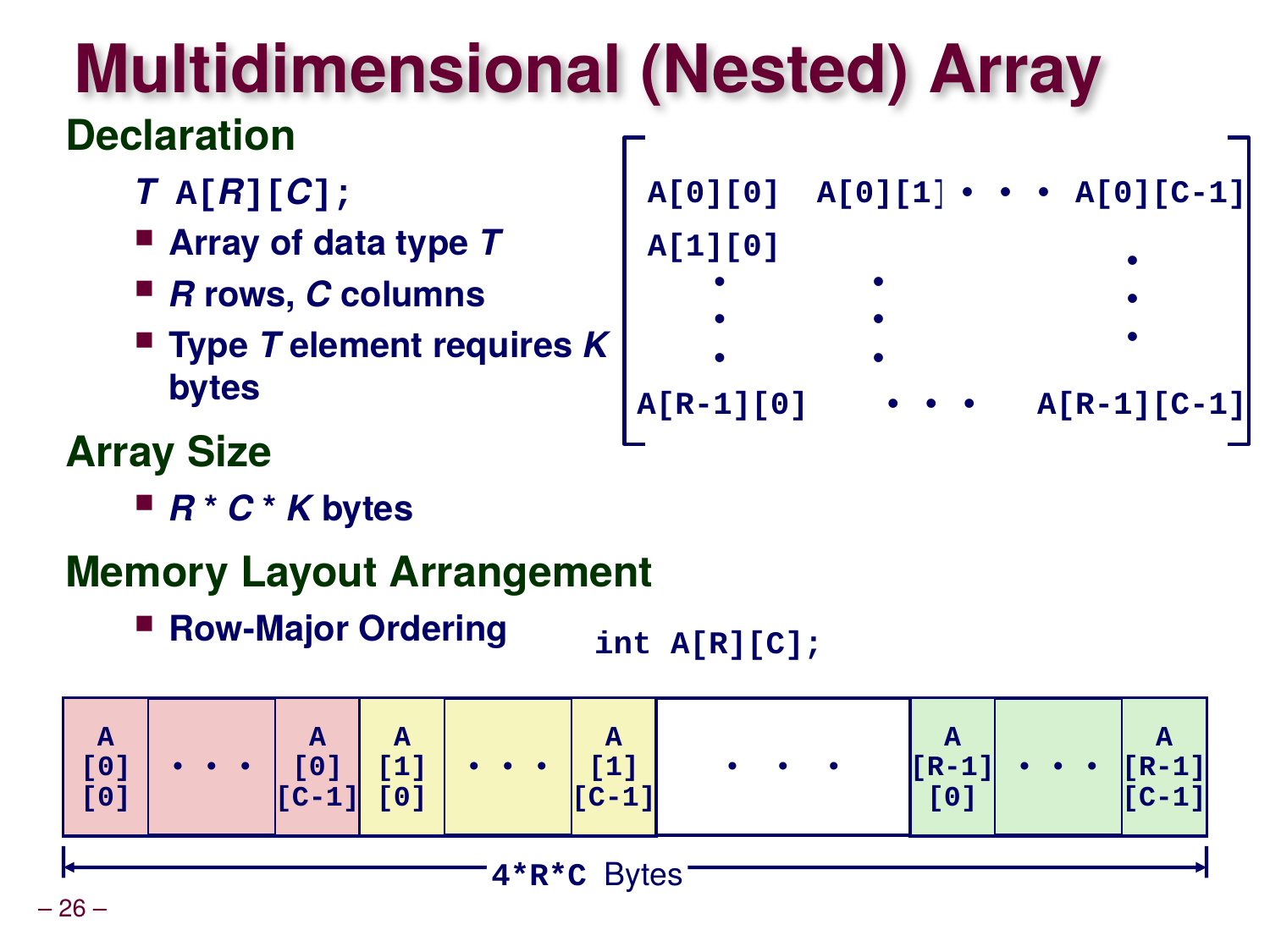

# Multidimensional (Nested) Array
Declaration
T  A[R][C];
Array of data type T
R rows, C columns
Type T element requires K bytes
Array Size
R * C * K bytes
Memory Layout Arrangement
Row-Major Ordering

A[0][0]
• • •
A[0][C-1]
•
•
•
•
•
•
A[R-1][0]
• • •
A[R-1][C-1]
A[0][1]
• • •
A[1][0]
•
•
•
int A[R][C];
• • •
A
[0]
[0]
A
[0]
[C-1]
• • •
A
[1]
[0]
A
[1]
[C-1]
•  •  •
• • •
A
[R-1]
[0]
A
[R-1]
[C-1]

4*R*C  Bytes